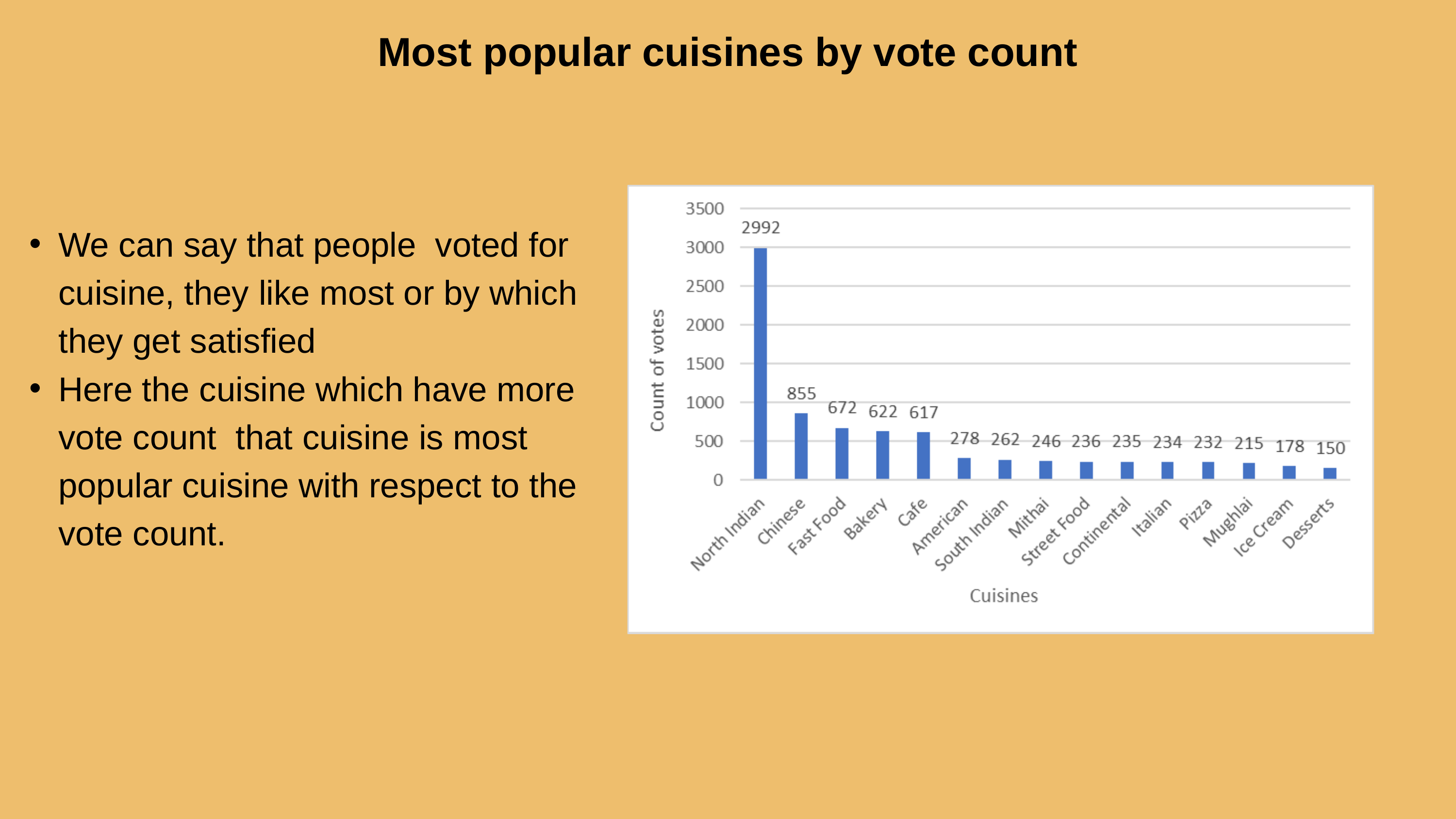

Most popular cuisines by vote count

We can say that people  voted for cuisine, they like most or by which they get satisfied
Here the cuisine which have more  vote count  that cuisine is most popular cuisine with respect to the vote count.